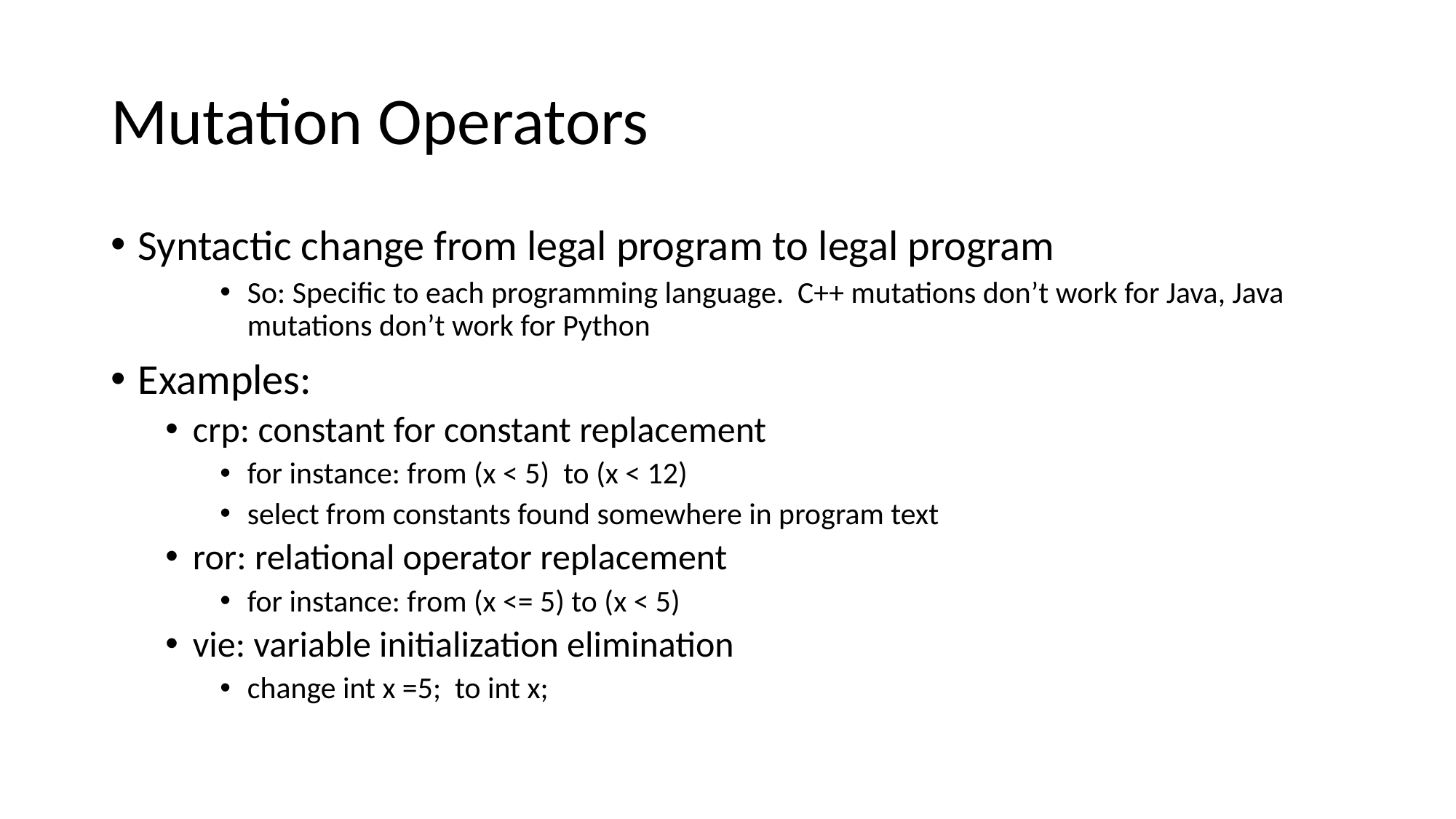

# Mutation Operators
Syntactic change from legal program to legal program
So: Specific to each programming language.  C++ mutations don’t work for Java, Java mutations don’t work for Python
Examples:
crp: constant for constant replacement
for instance: from (x < 5)  to (x < 12)
select from constants found somewhere in program text
ror: relational operator replacement
for instance: from (x <= 5) to (x < 5)
vie: variable initialization elimination
change int x =5;  to int x;